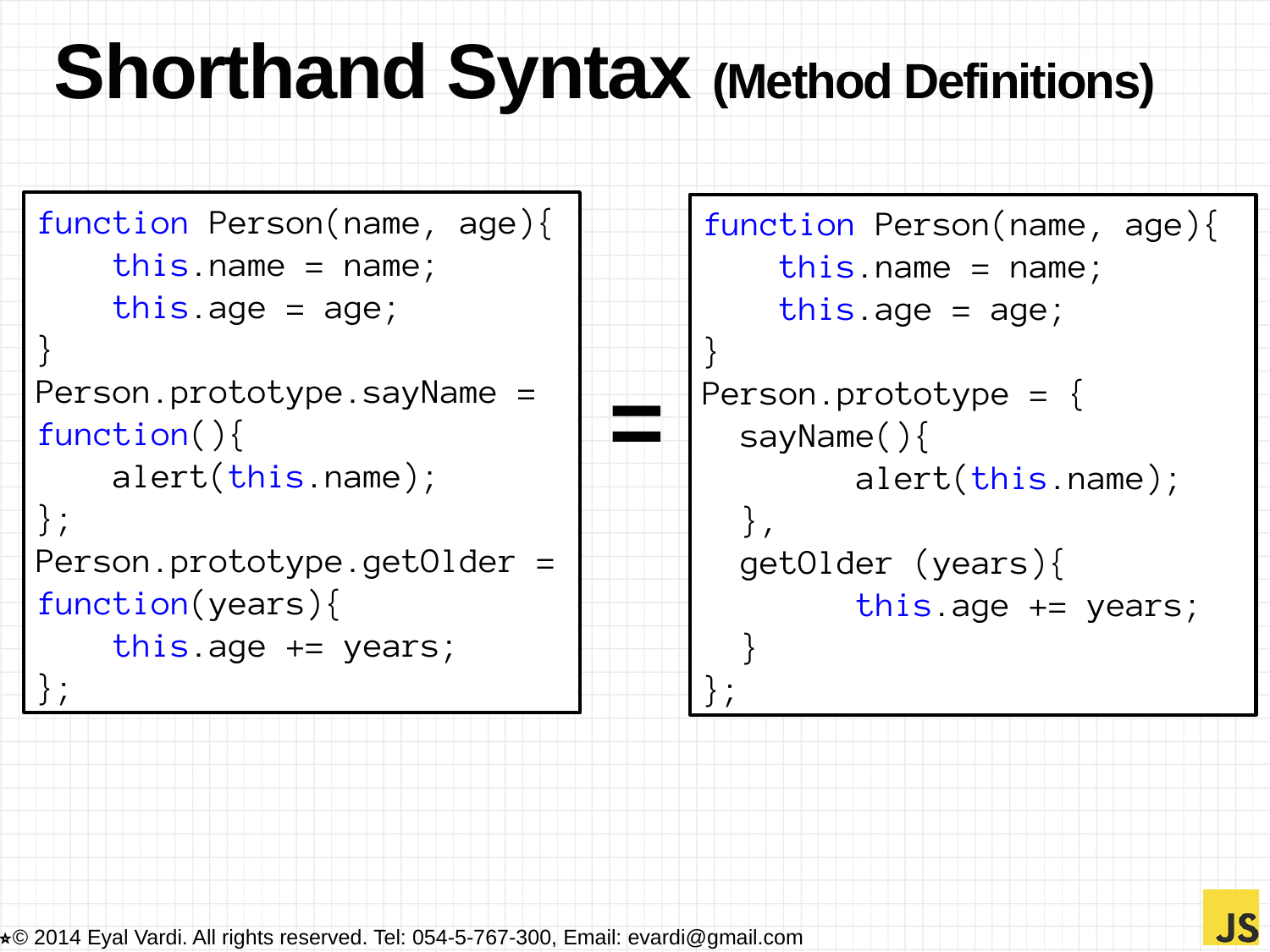

# Shorthand Syntax (Method Definitions)
function Person(name, age){
    this.name = name;
    this.age = age;
}
Person.prototype.sayName = function(){
    alert(this.name);
};
Person.prototype.getOlder = function(years){
    this.age += years;
};
function Person(name, age){
    this.name = name;
    this.age = age;
}
Person.prototype = {
  sayName(){
        alert(this.name);
  },
  getOlder (years){
        this.age += years;
  }
};
=